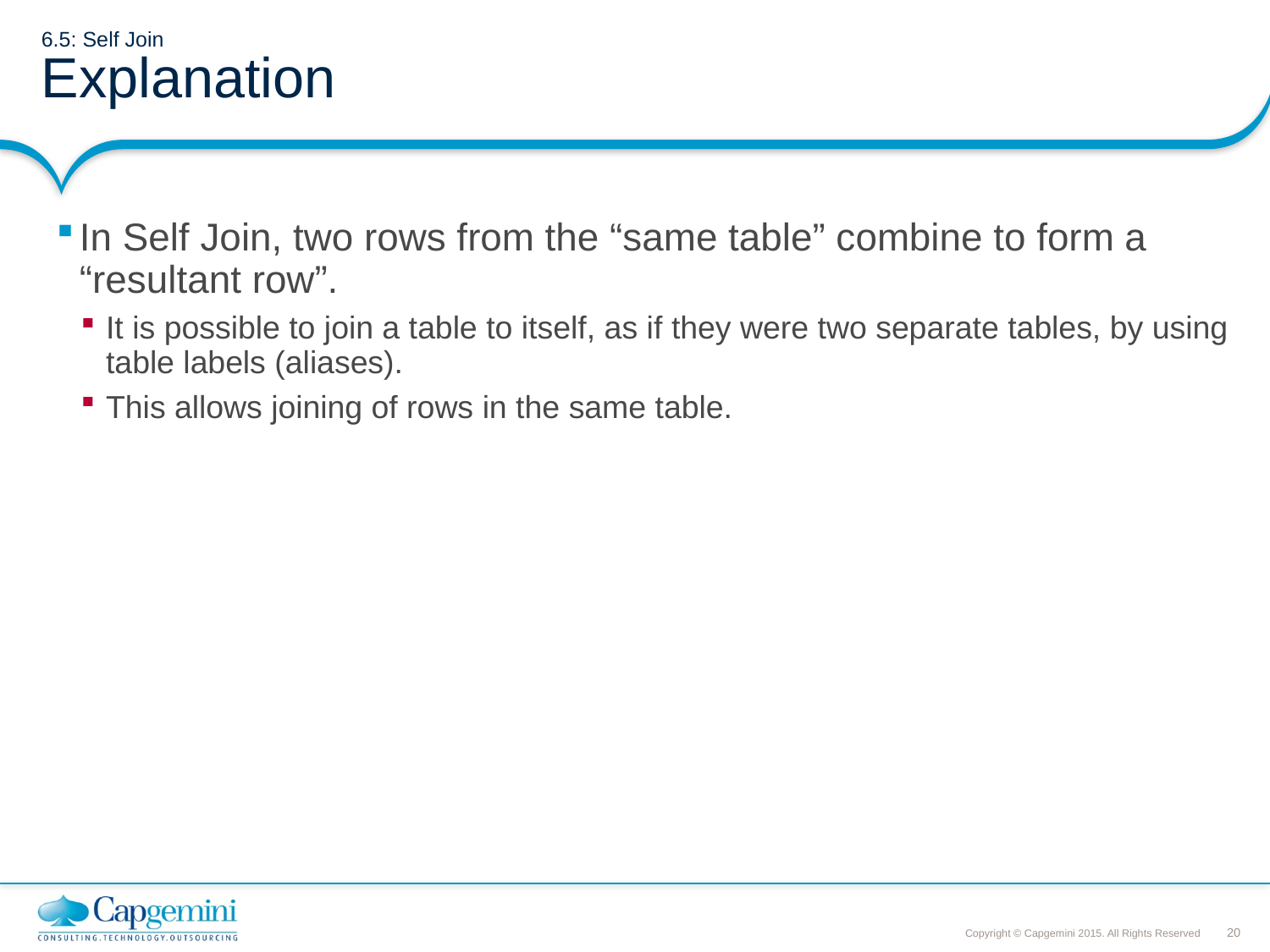

# 6.5: Self Join Explanation
In Self Join, two rows from the “same table” combine to form a “resultant row”.
It is possible to join a table to itself, as if they were two separate tables, by using table labels (aliases).
This allows joining of rows in the same table.